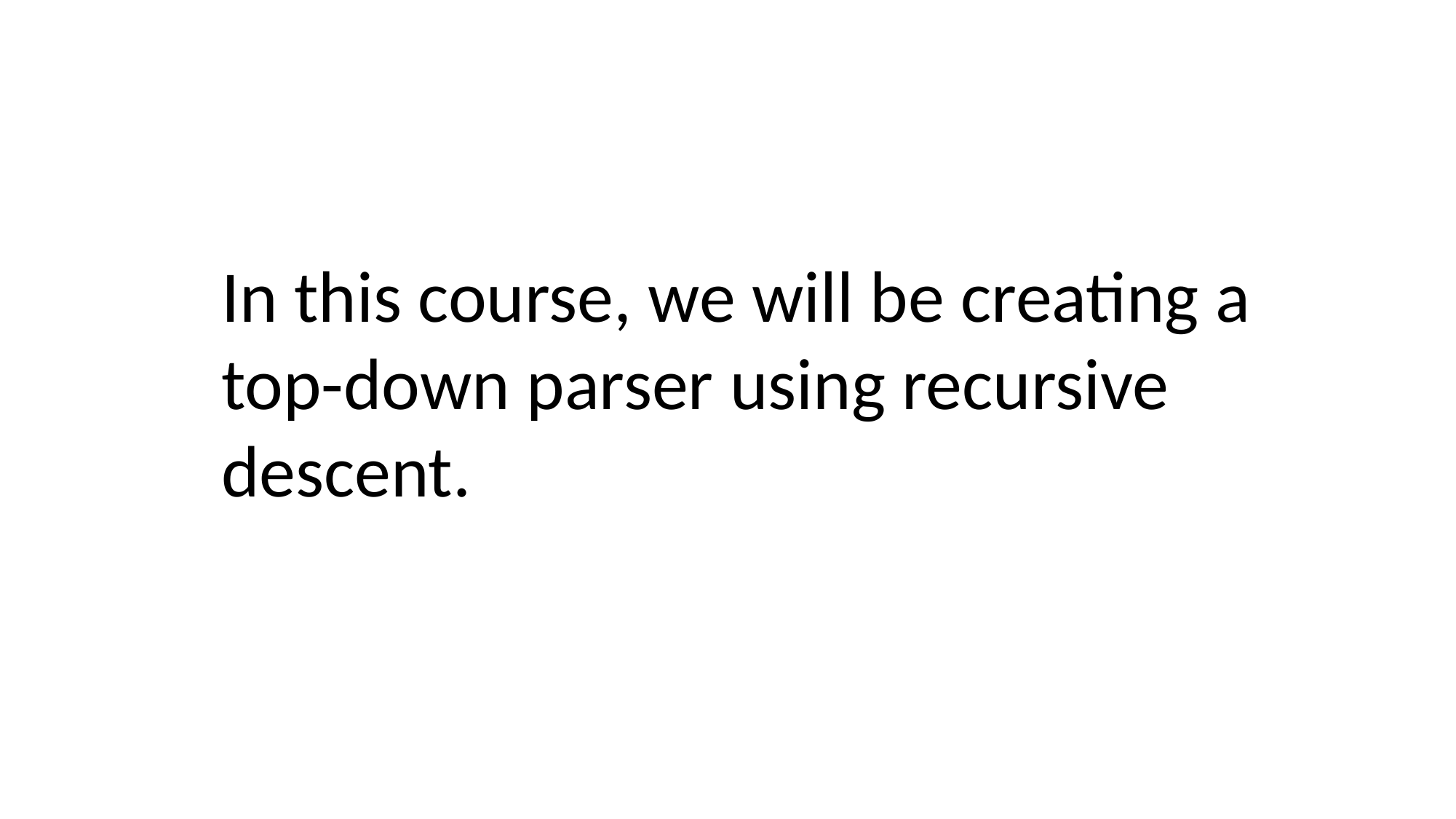

In this course, we will be creating a top-down parser using recursive descent.